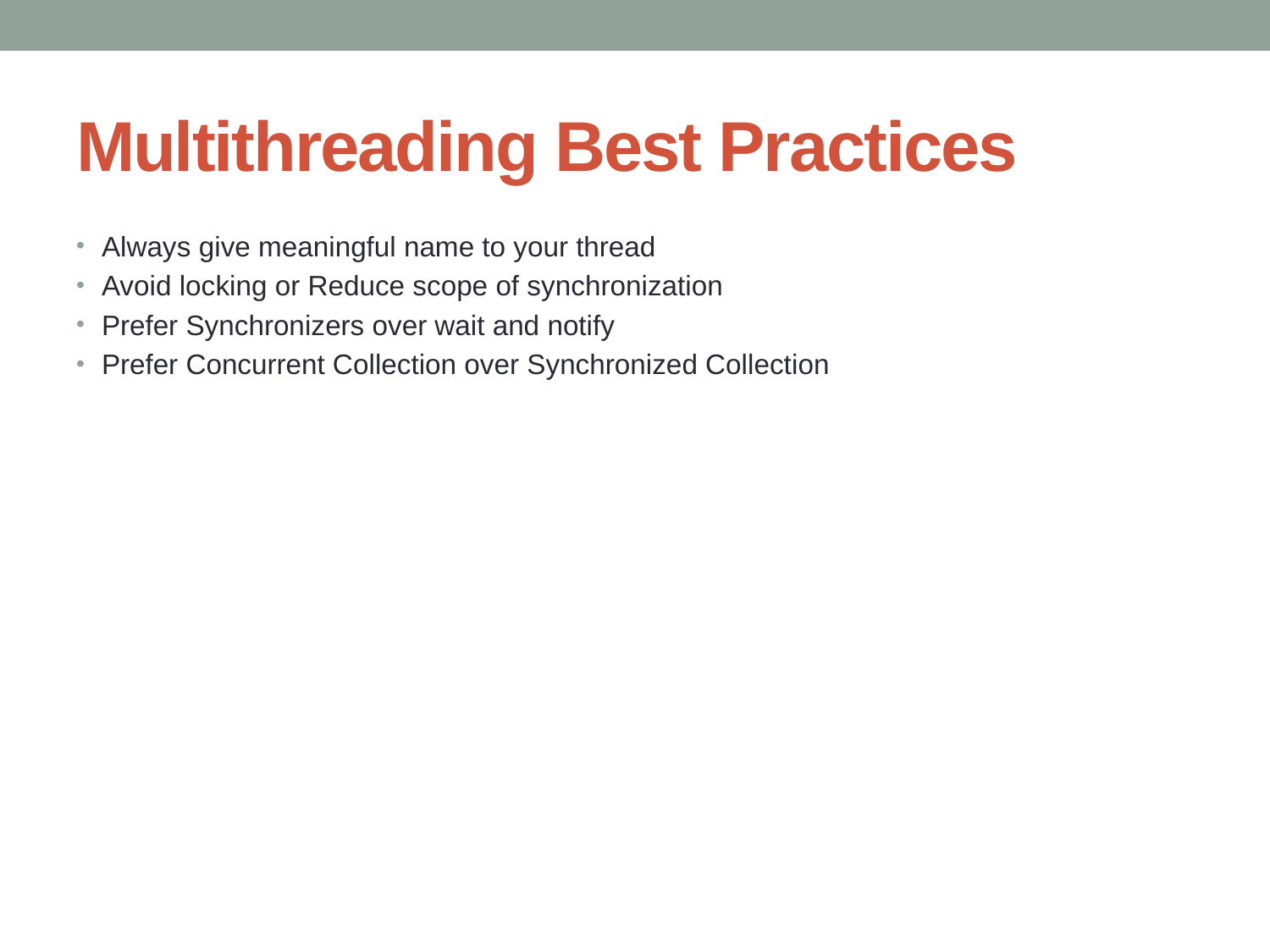

# Multithreading Best Practices
Always give meaningful name to your thread
Avoid locking or Reduce scope of synchronization
Prefer Synchronizers over wait and notify
Prefer Concurrent Collection over Synchronized Collection